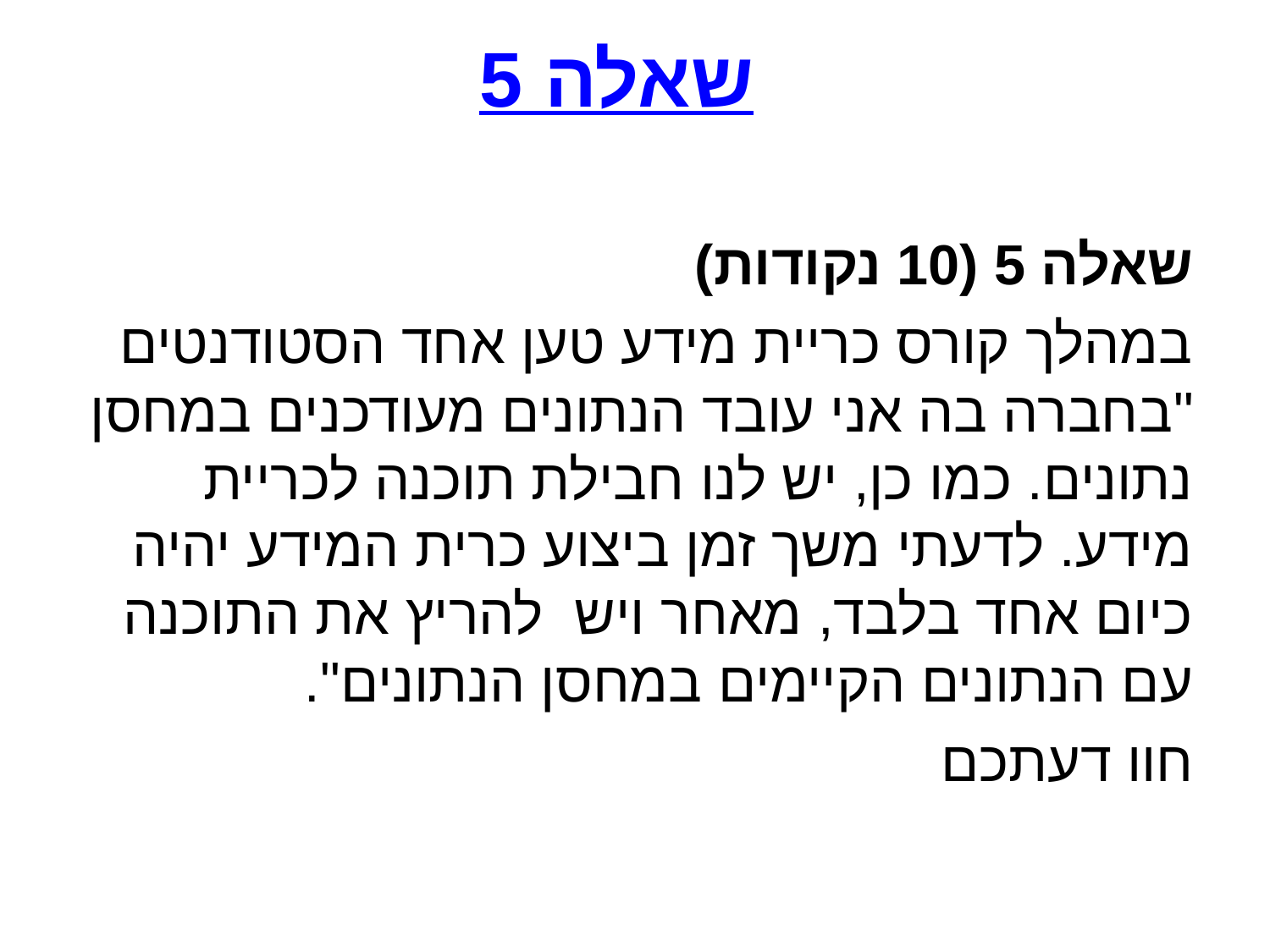

# שאלה 5
שאלה 5 (10 נקודות)
במהלך קורס כריית מידע טען אחד הסטודנטים "בחברה בה אני עובד הנתונים מעודכנים במחסן נתונים. כמו כן, יש לנו חבילת תוכנה לכריית מידע. לדעתי משך זמן ביצוע כרית המידע יהיה כיום אחד בלבד, מאחר ויש  להריץ את התוכנה עם הנתונים הקיימים במחסן הנתונים".
חוו דעתכם